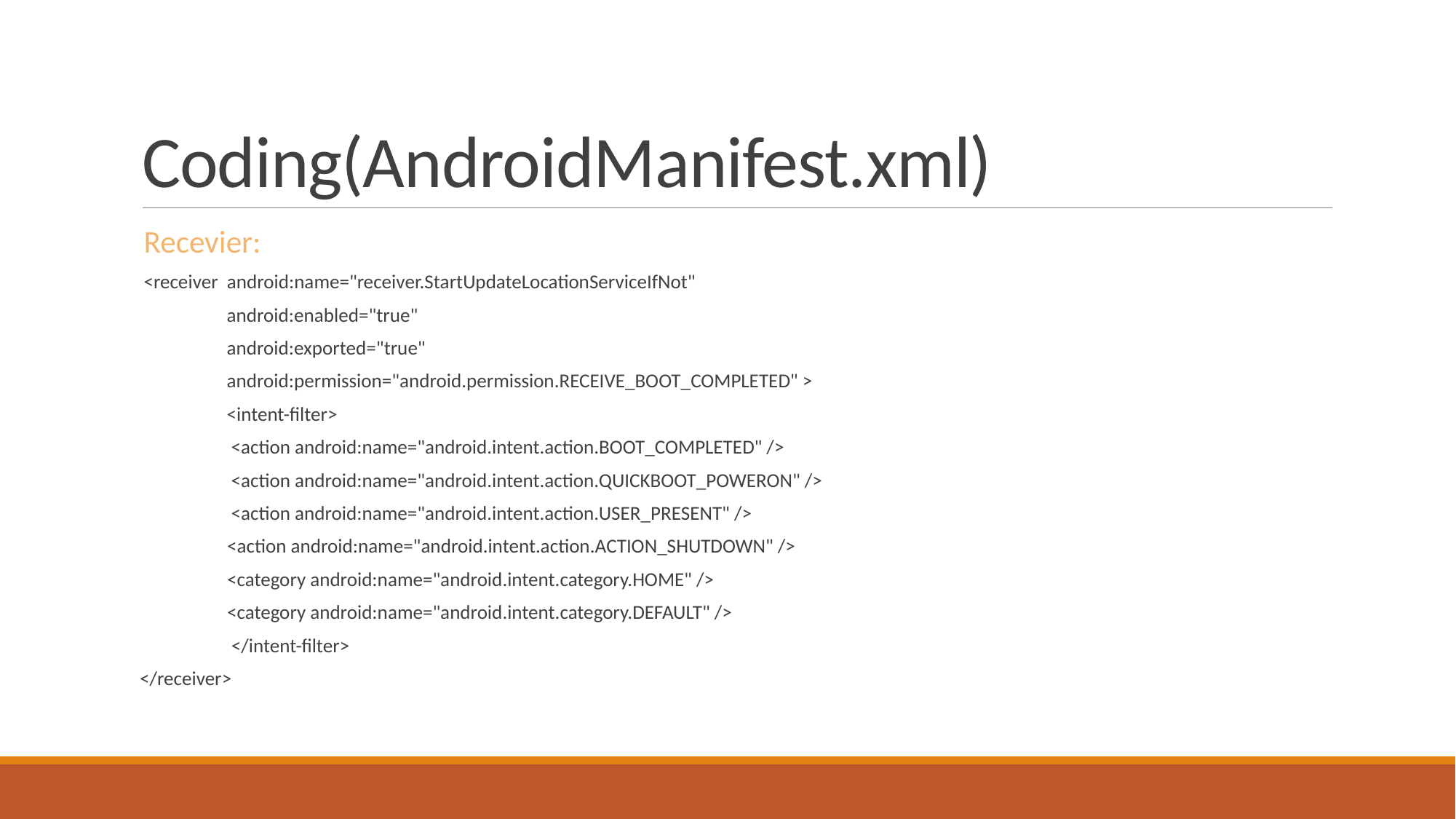

# Coding(AndroidManifest.xml)
Recevier:
<receiver  android:name="receiver.StartUpdateLocationServiceIfNot"
                   android:enabled="true"
                   android:exported="true"
                   android:permission="android.permission.RECEIVE_BOOT_COMPLETED" >
                   <intent-filter>
                    <action android:name="android.intent.action.BOOT_COMPLETED" />
                    <action android:name="android.intent.action.QUICKBOOT_POWERON" />
                    <action android:name="android.intent.action.USER_PRESENT" />
                      <action android:name="android.intent.action.ACTION_SHUTDOWN" />
                      <category android:name="android.intent.category.HOME" />
                      <category android:name="android.intent.category.DEFAULT" />
                       </intent-filter>
  </receiver>